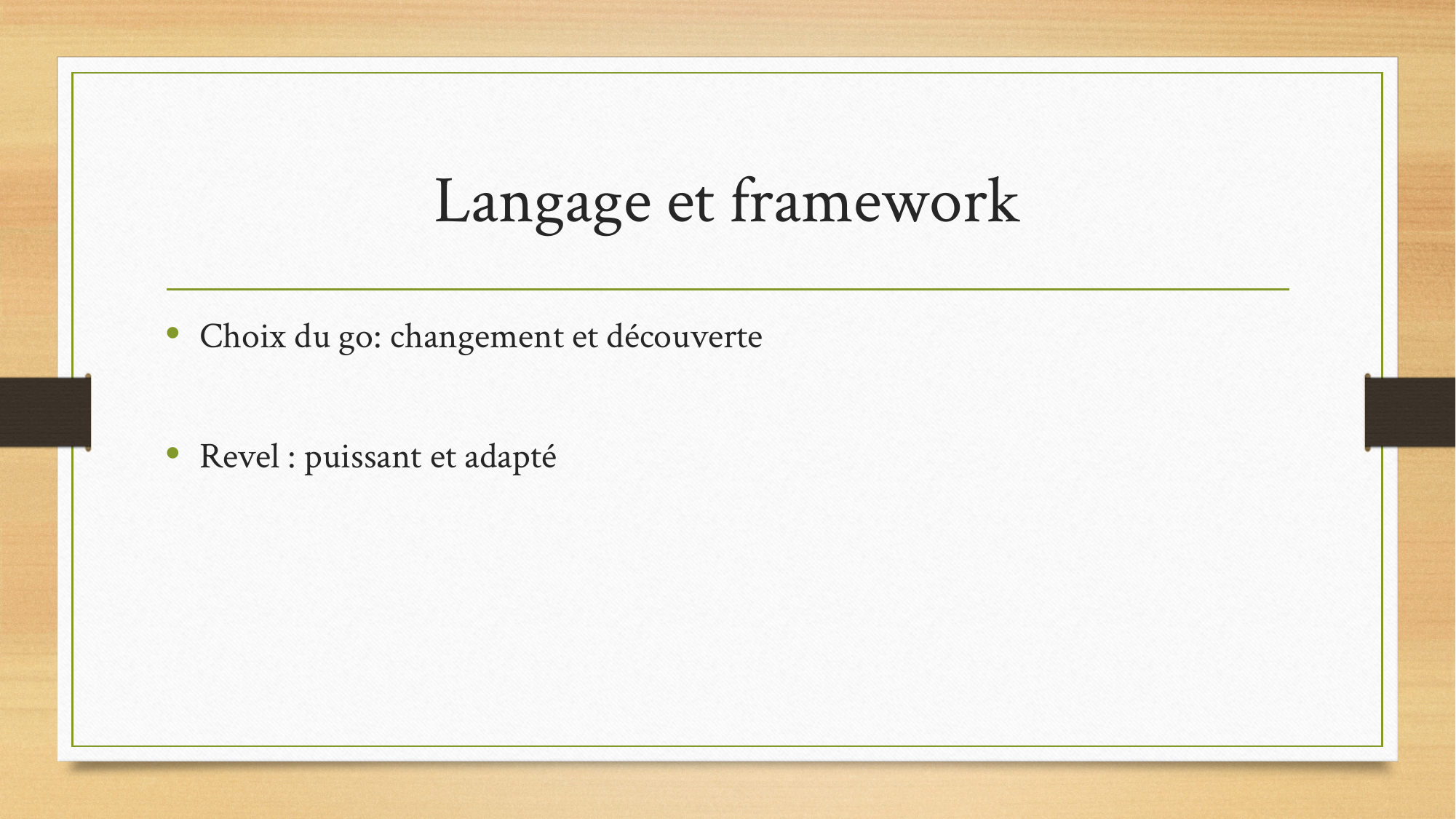

# Langage et framework
Choix du go: changement et découverte

Revel : puissant et adapté